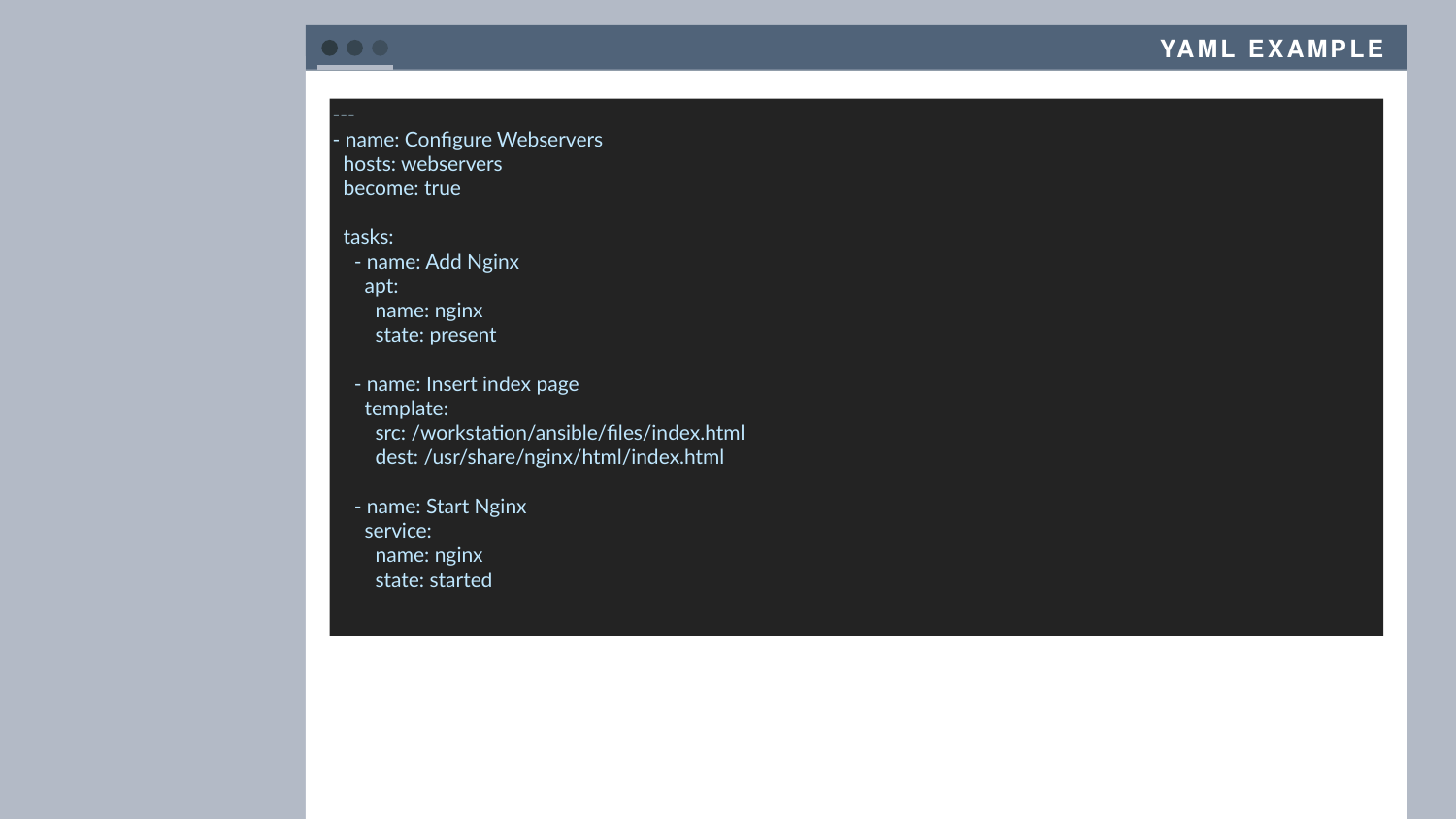

YAML Example
---
- name: Configure Webservers
  hosts: webservers
  become: true

  tasks:
    - name: Add Nginx
      apt:
        name: nginx
        state: present

    - name: Insert index page
      template:
        src: /workstation/ansible/files/index.html
        dest: /usr/share/nginx/html/index.html

    - name: Start Nginx
      service:
        name: nginx
        state: started
109